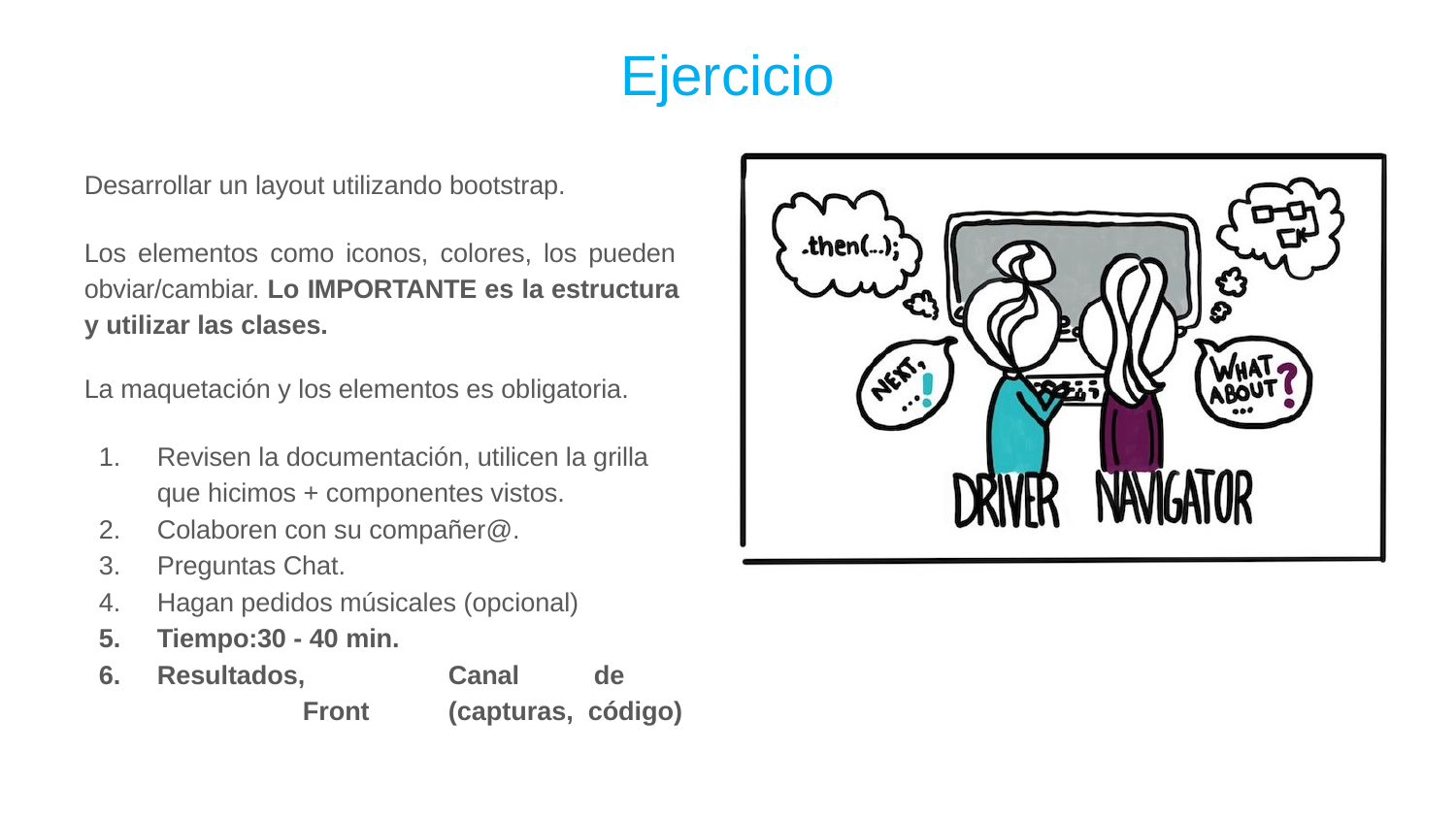

Ejercicio

Desarrollar un layout utilizando bootstrap.

Los elementos como iconos, colores, los pueden  obviar/cambiar. Lo IMPORTANTE es la estructura  y utilizar las clases.

La maquetación y los elementos es obligatoria.

Revisen la documentación, utilicen la grilla  que hicimos + componentes vistos.
Colaboren con su compañer@.
Preguntas Chat.
Hagan pedidos músicales (opcional)
Tiempo:30 - 40 min.
Resultados,	Canal	de	Front	(capturas,  código)